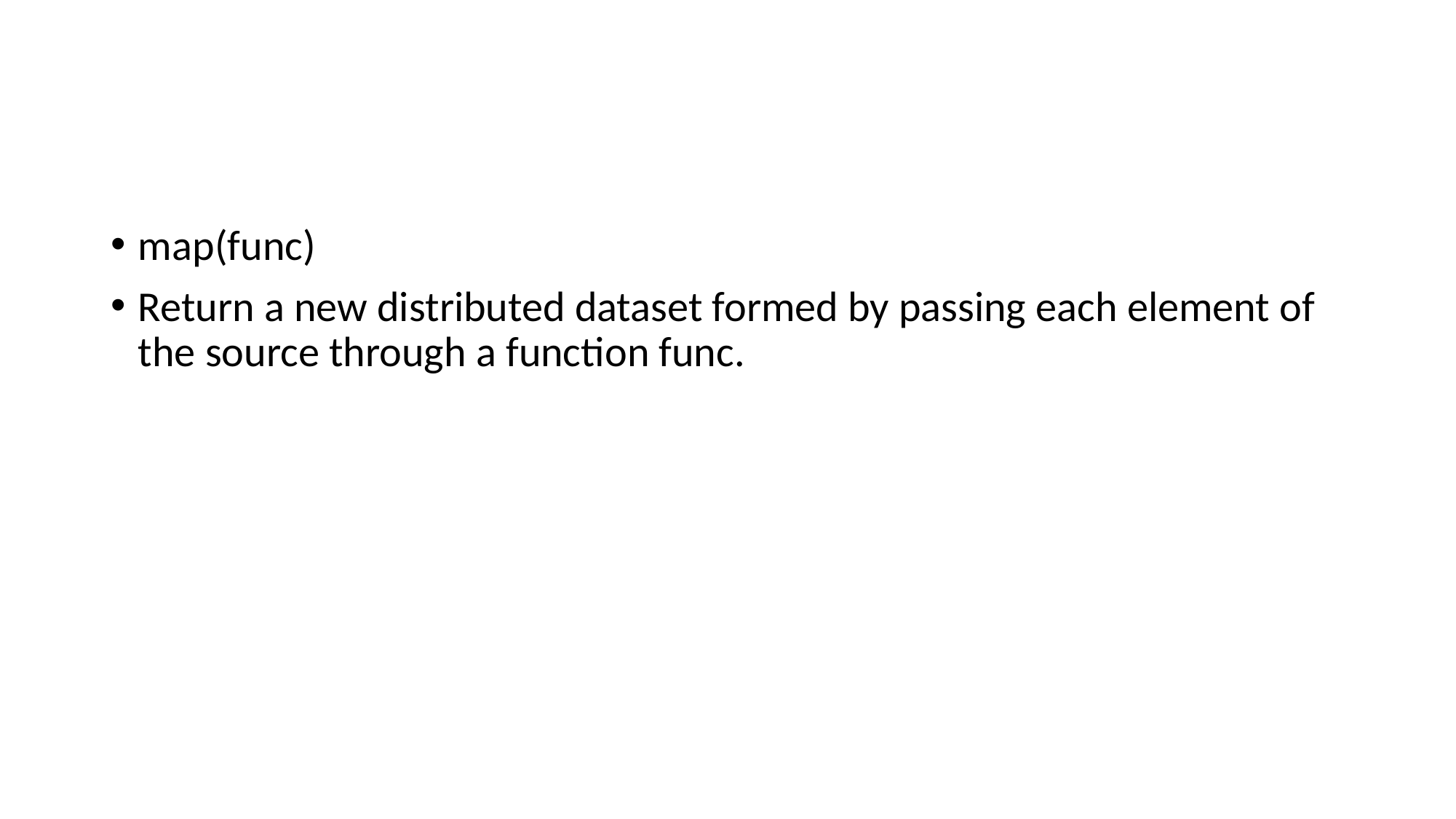

#
map(func)
Return a new distributed dataset formed by passing each element of the source through a function func.